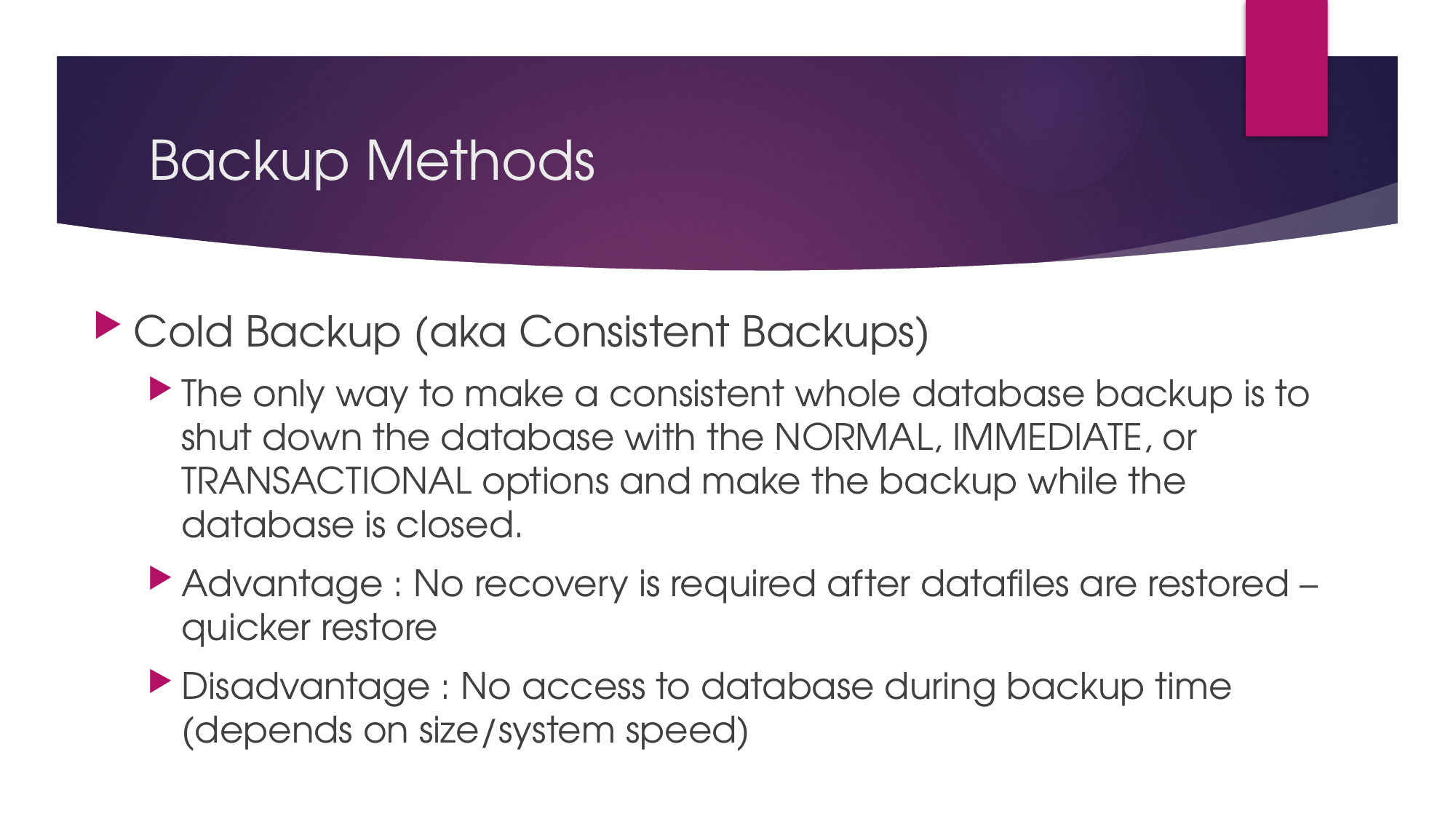

# Backup Methods
Cold Backup (aka Consistent Backups)
The only way to make a consistent whole database backup is to shut down the database with the NORMAL, IMMEDIATE, or TRANSACTIONAL options and make the backup while the database is closed.
Advantage : No recovery is required after datafiles are restored – quicker restore
Disadvantage : No access to database during backup time (depends on size/system speed)